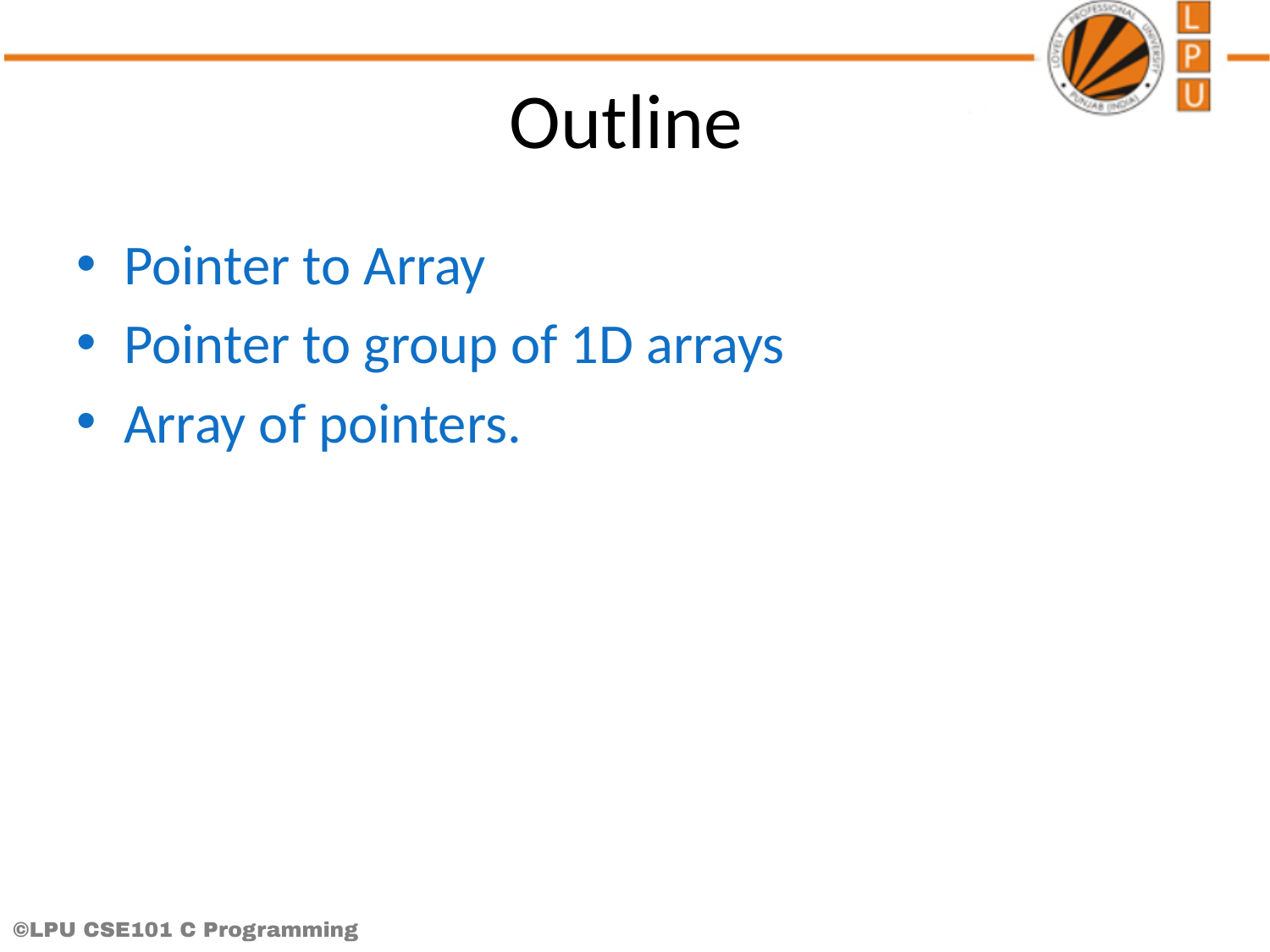

# Outline
Pointer to Array
Pointer to group of 1D arrays
Array of pointers.